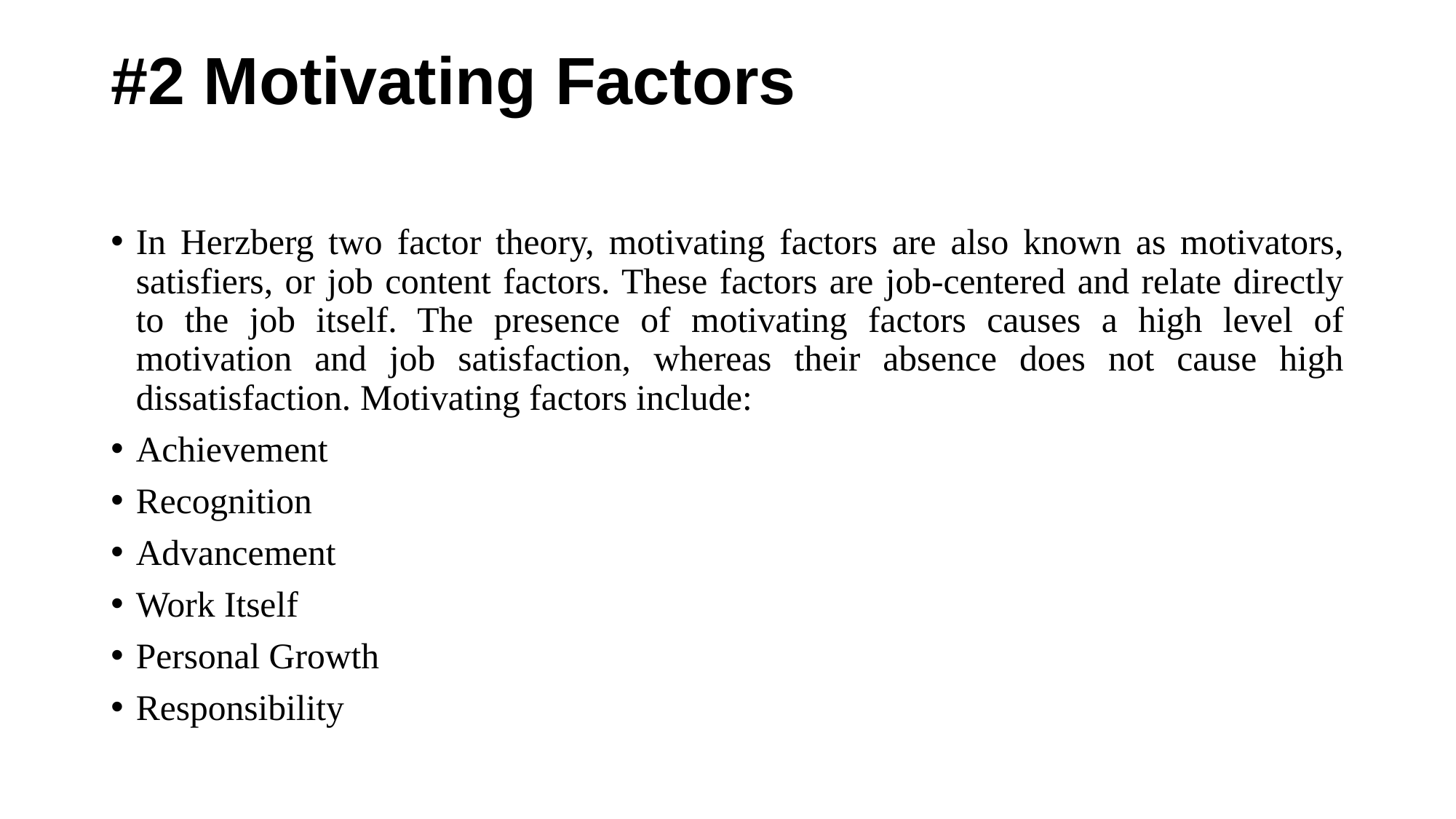

# #2 Motivating Factors
In Herzberg two factor theory, motivating factors are also known as motivators, satisfiers, or job content factors. These factors are job-centered and relate directly to the job itself. The presence of motivating factors causes a high level of motivation and job satisfaction, whereas their absence does not cause high dissatisfaction. Motivating factors include:
Achievement
Recognition
Advancement
Work Itself
Personal Growth
Responsibility